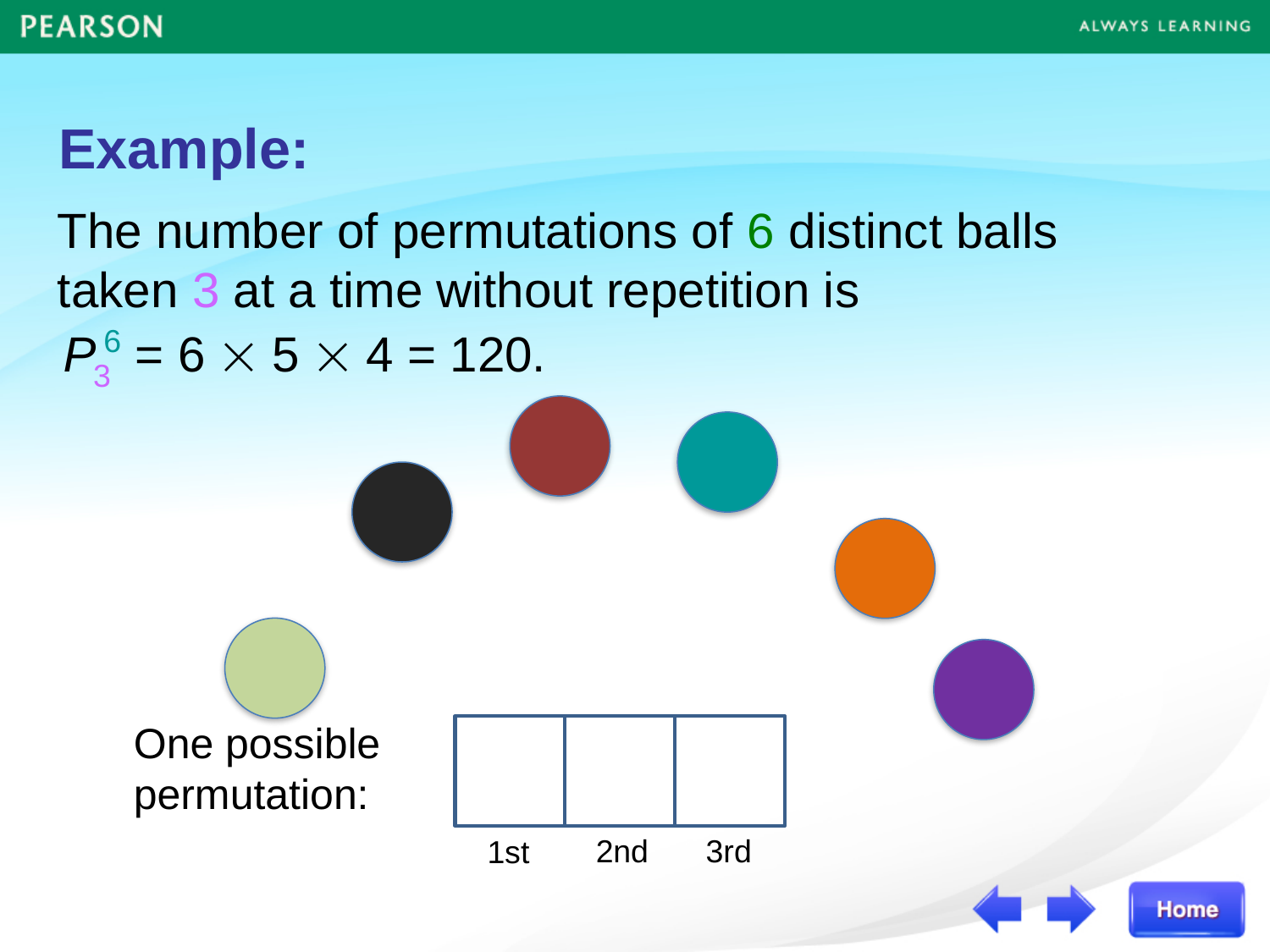

Example:
The number of permutations of 6 distinct balls taken 3 at a time without repetition is
6
P   = 6 × 5 × 4 = 120.
3

One possible permutation:

2nd
3rd
1st